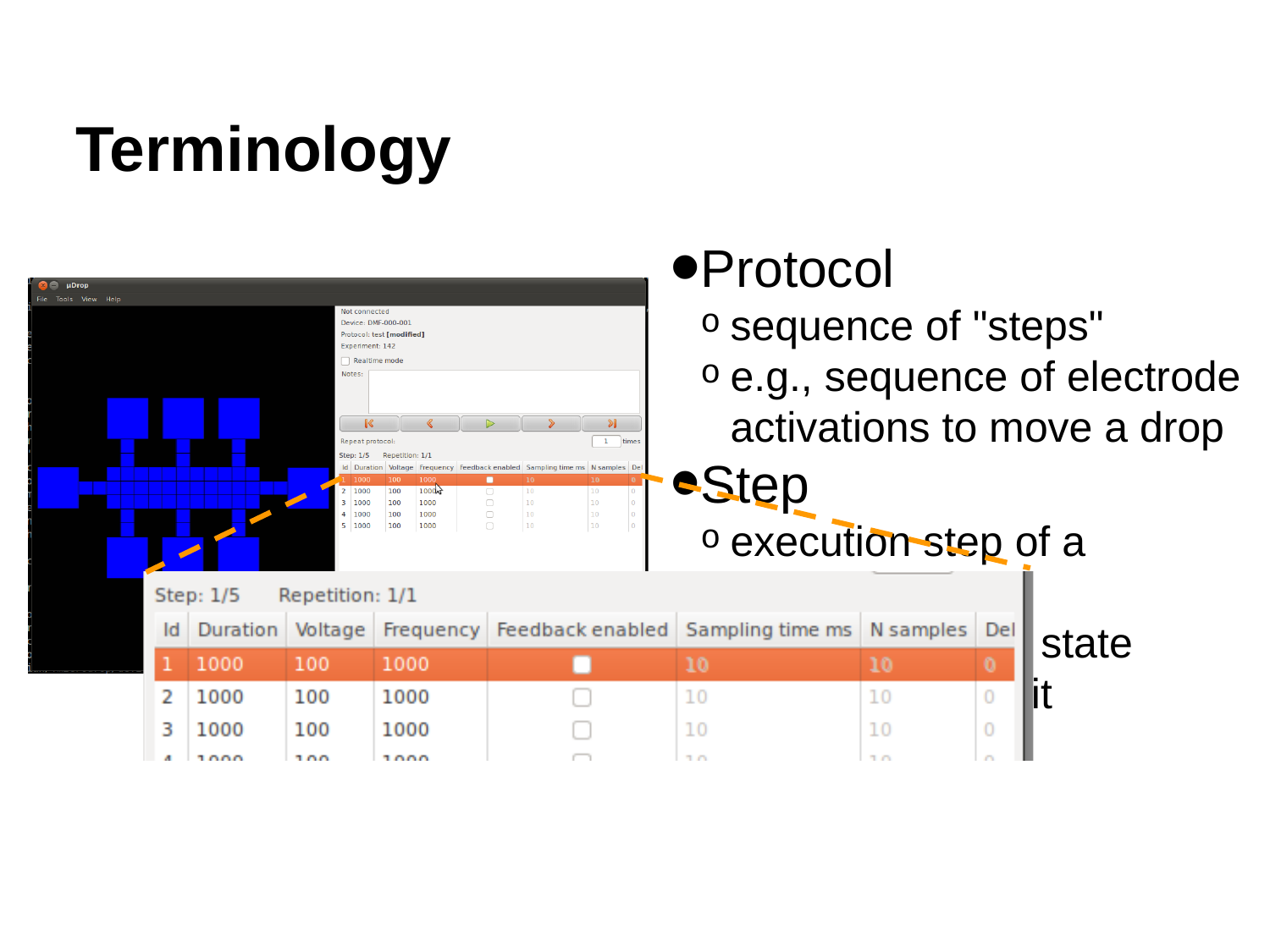

Terminology
Protocol
sequence of "steps"
e.g., sequence of electrode activations to move a drop
Step
execution step of a protocol
each step has a state associated with it